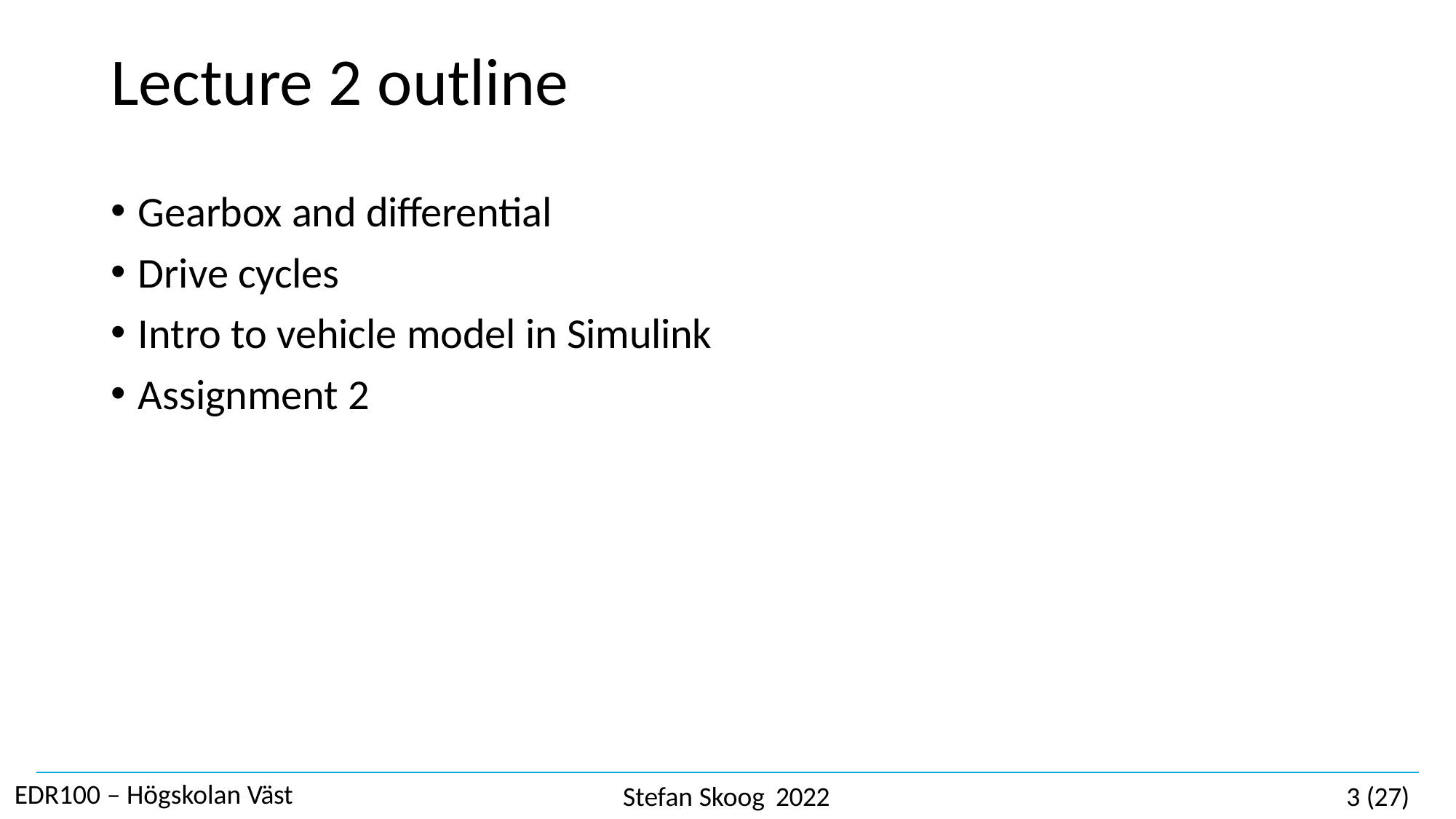

# Lecture 2 outline
Gearbox and differential
Drive cycles
Intro to vehicle model in Simulink
Assignment 2
EDR100 – Högskolan Väst
Stefan Skoog 2022
3 (27)